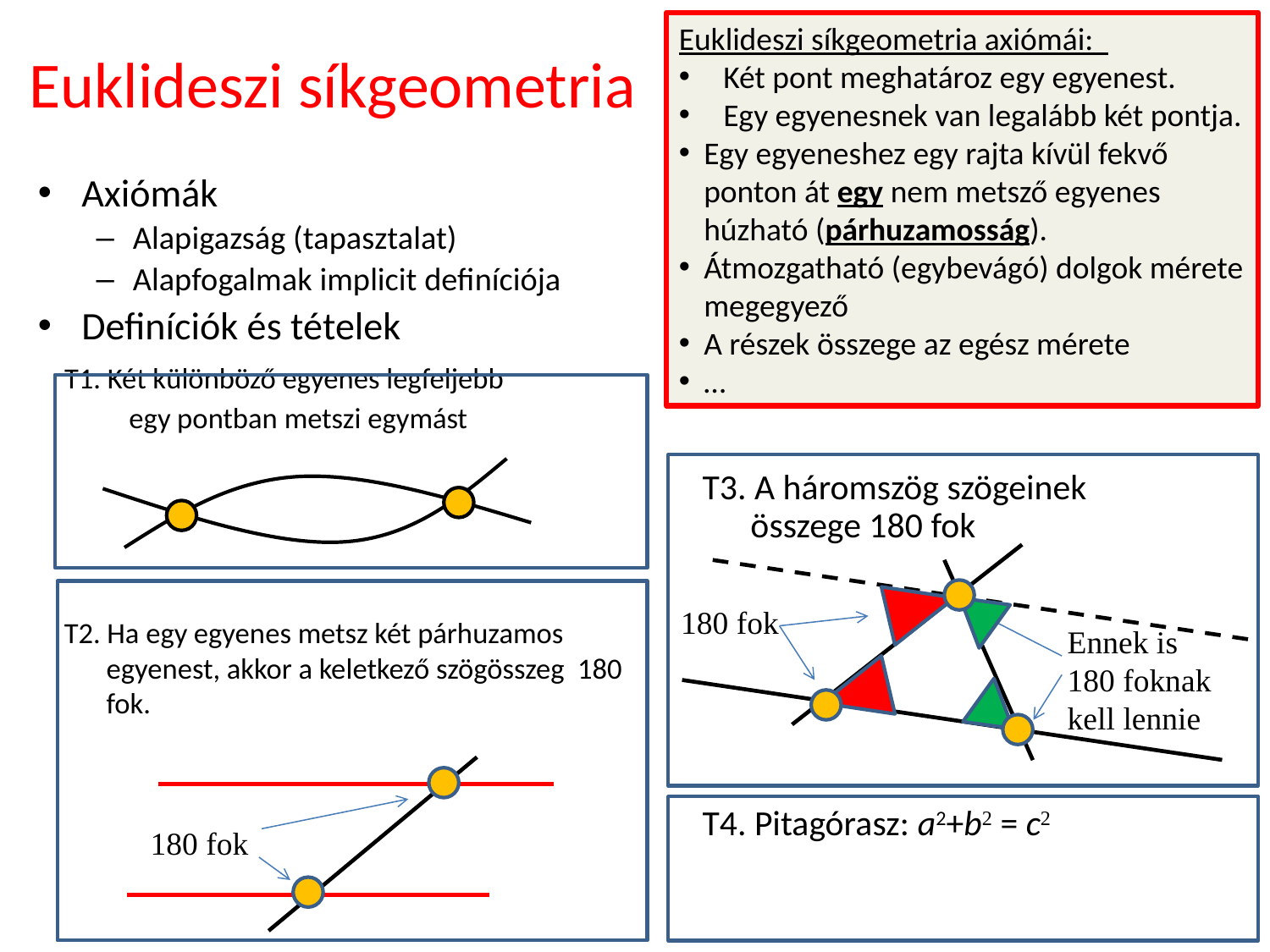

# Euklideszi síkgeometria
Euklideszi síkgeometria axiómái:
  Két pont meghatároz egy egyenest.
  Egy egyenesnek van legalább két pontja.
Egy egyeneshez egy rajta kívül fekvő    ponton át egy nem metsző egyenes húzható (párhuzamosság).
Átmozgatható (egybevágó) dolgok mérete megegyező
A részek összege az egész mérete
…
Axiómák
Alapigazság (tapasztalat)
Alapfogalmak implicit definíciója
Definíciók és tételek
   T1. Két különböző egyenes legfeljebb
     egy pontban metszi egymást

    T2. Ha egy egyenes metsz két párhuzamos egyenest, akkor a keletkező szögösszeg  180 fok.

T3. A háromszög szögeinek
      összege 180 fok

180 fok

Ennek is
180 foknak
kell lennie

T4. Pitagórasz: a2+b2 = c2
180 fok